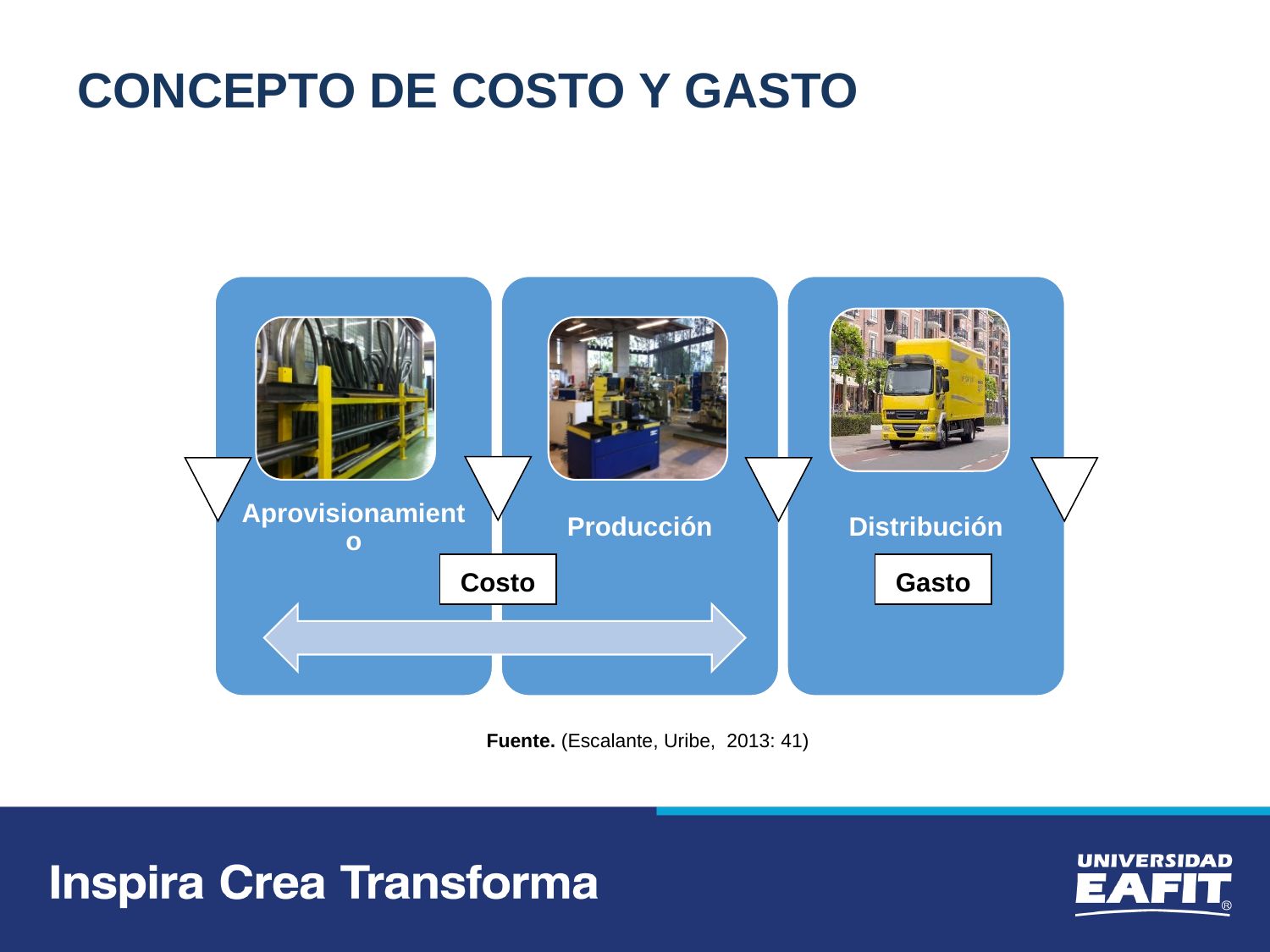

# CONCEPTO DE COSTO Y GASTO
Aprovisionamiento
Producción
Distribución

Costo
Gasto
Fuente. (Escalante, Uribe,  2013: 41)